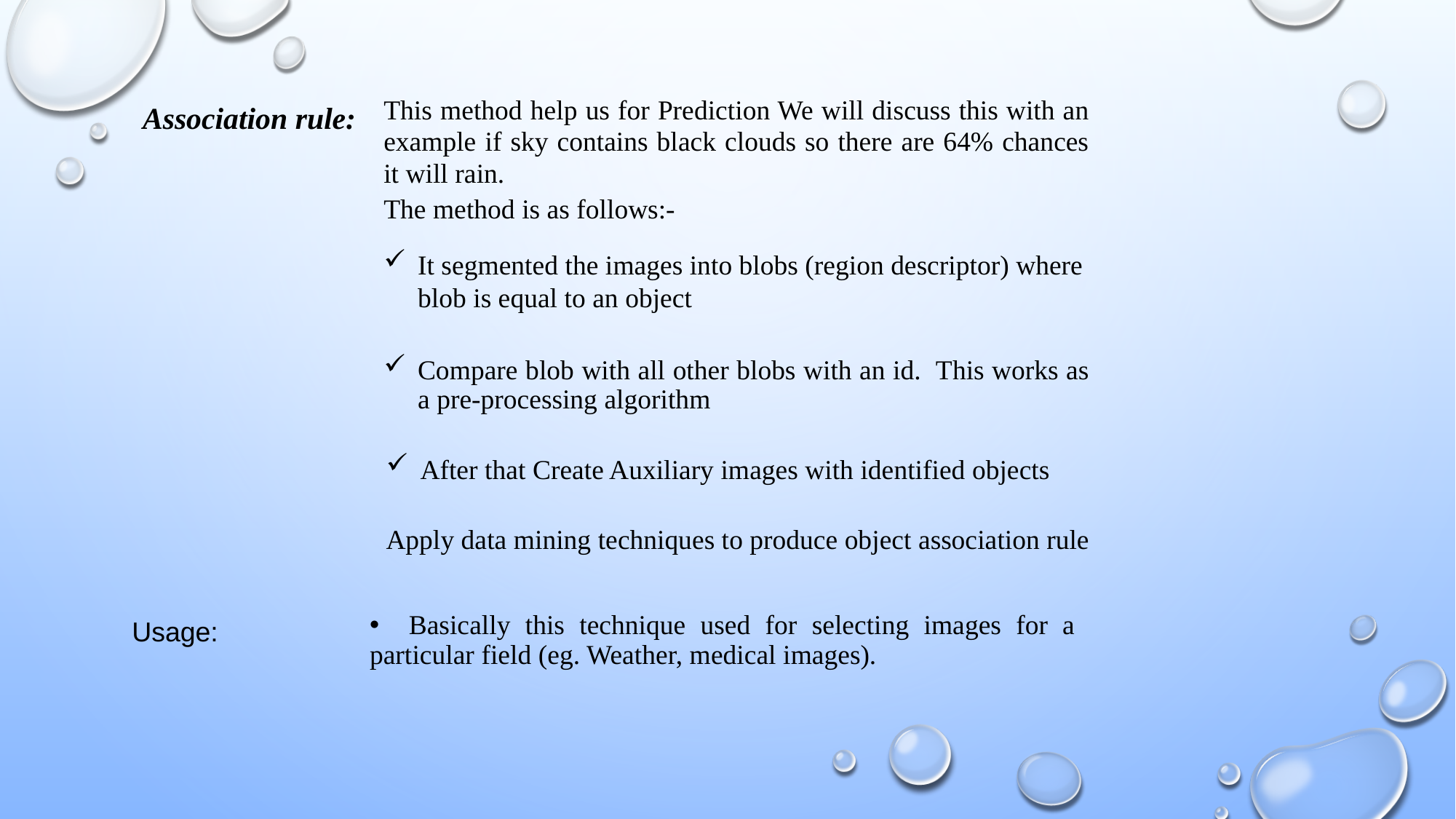

This method help us for Prediction We will discuss this with an example if sky contains black clouds so there are 64% chances it will rain.

The method is as follows:-
Association rule:

It segmented the images into blobs (region descriptor) where blob is equal to an object
Compare blob with all other blobs with an id.  This works as a pre-processing algorithm
After that Create Auxiliary images with identified objects
Apply data mining techniques to produce object association rule
  Basically this technique used for selecting images for a particular field (eg. Weather, medical images).
Usage: